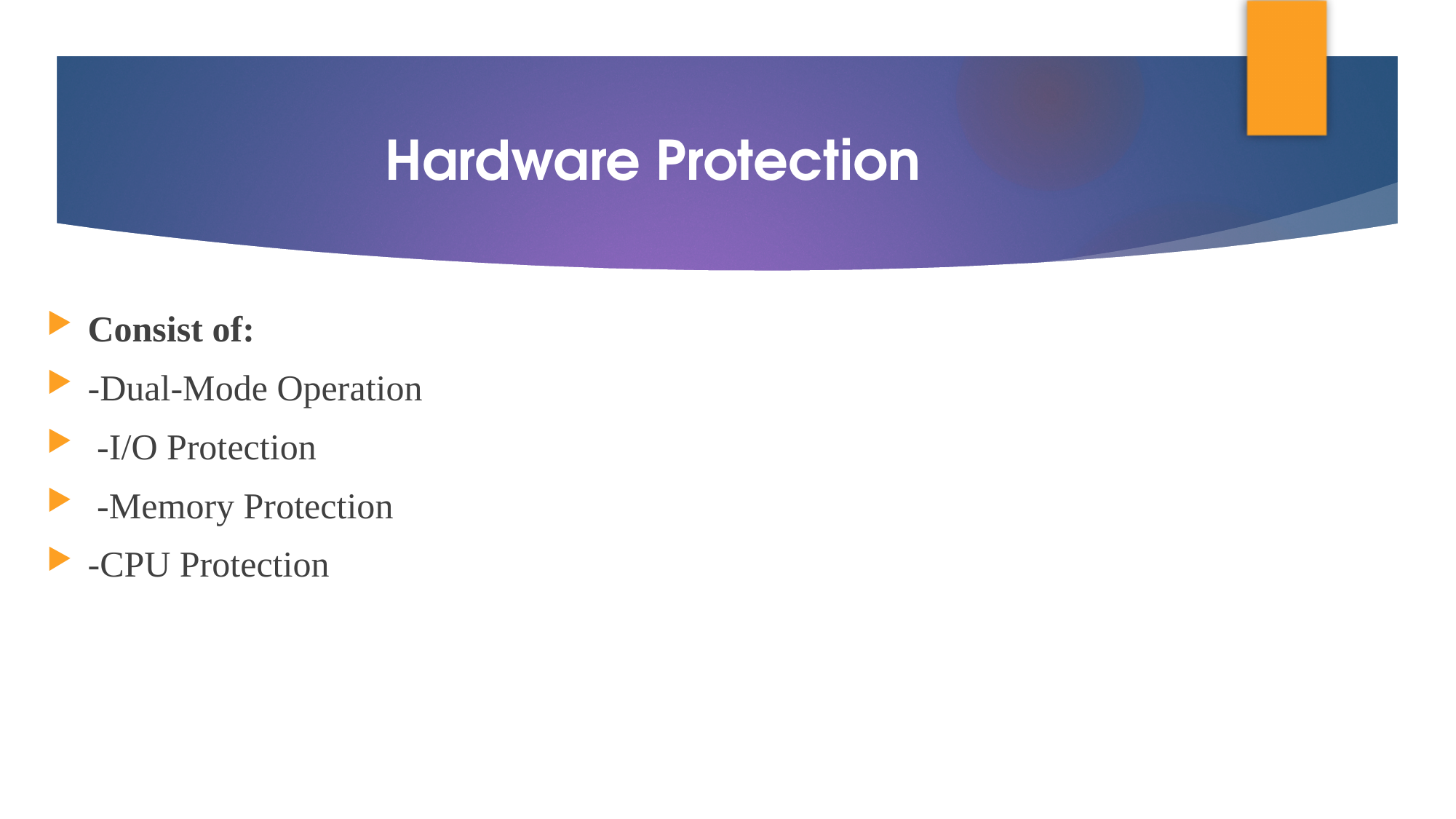

# Hardware Protection
Consist of:
-Dual-Mode Operation
 -I/O Protection
 -Memory Protection
-CPU Protection